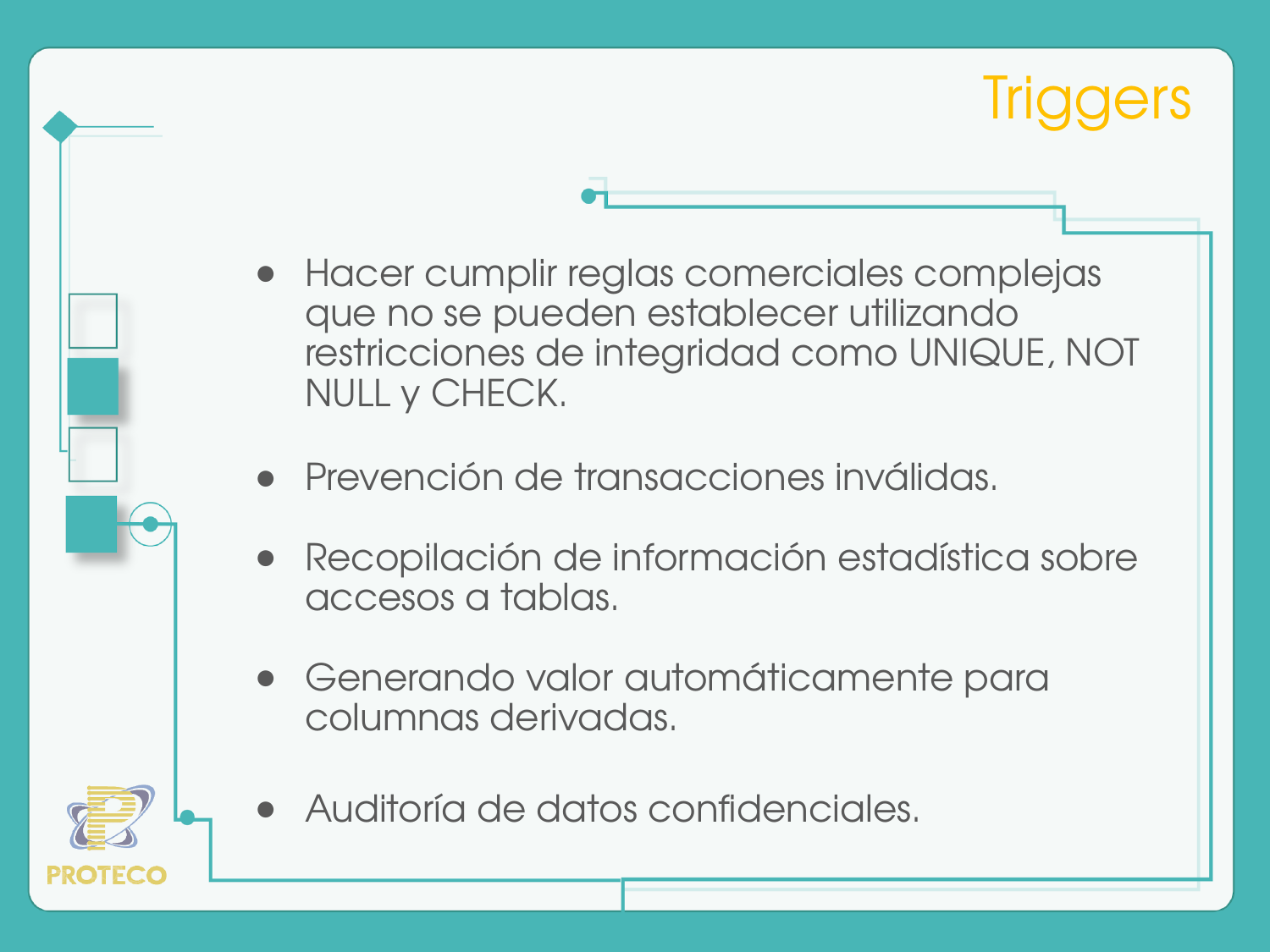

# Triggers
Hacer cumplir reglas comerciales complejas que no se pueden establecer utilizando restricciones de integridad como UNIQUE, NOT NULL y CHECK.
Prevención de transacciones inválidas.
Recopilación de información estadística sobre accesos a tablas.
Generando valor automáticamente para columnas derivadas.
Auditoría de datos confidenciales.